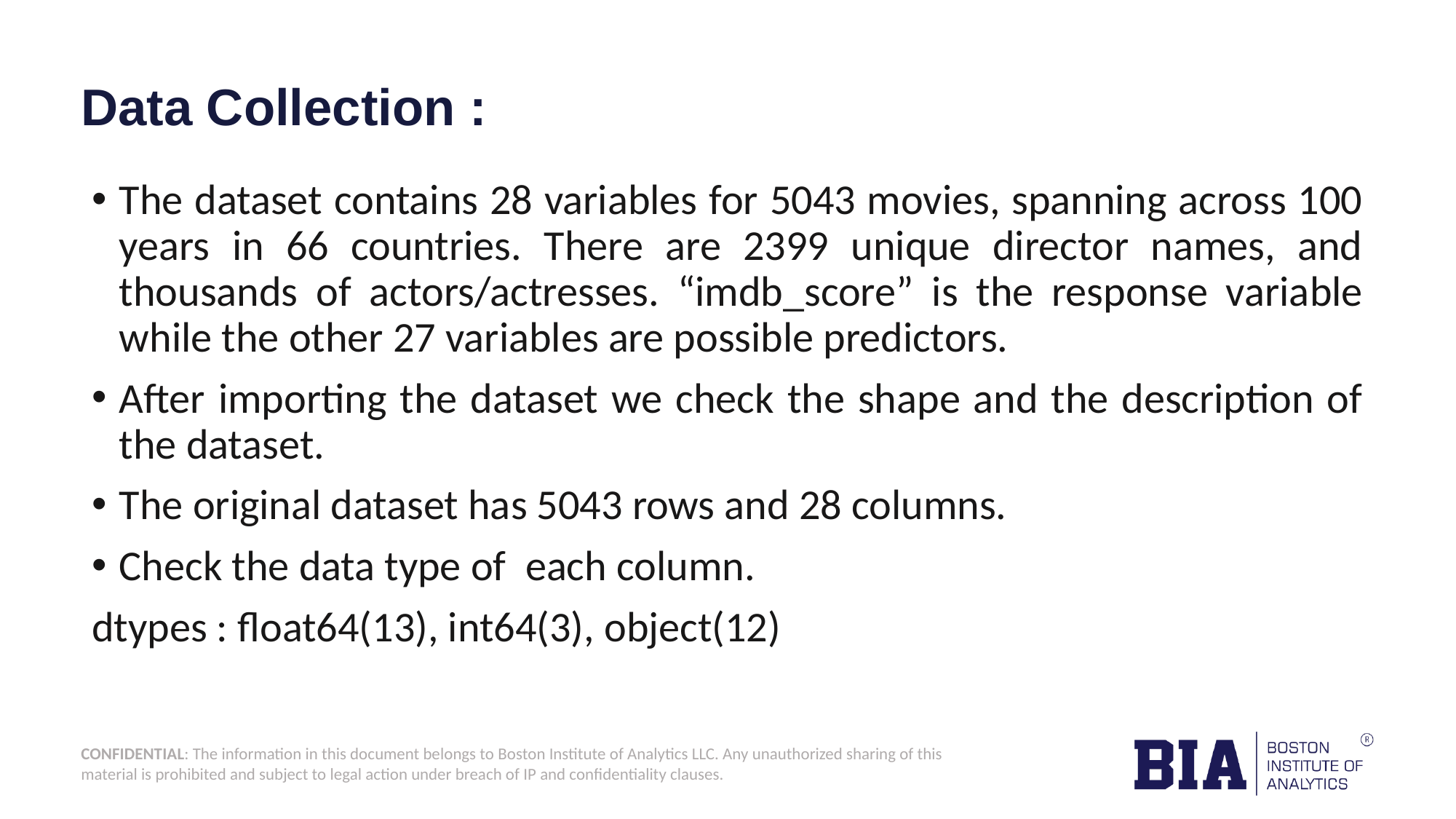

# Data Collection :
The dataset contains 28 variables for 5043 movies, spanning across 100 years in 66 countries. There are 2399 unique director names, and thousands of actors/actresses. “imdb_score” is the response variable while the other 27 variables are possible predictors.
After importing the dataset we check the shape and the description of the dataset.
The original dataset has 5043 rows and 28 columns.
Check the data type of  each column.
dtypes : float64(13), int64(3), object(12)